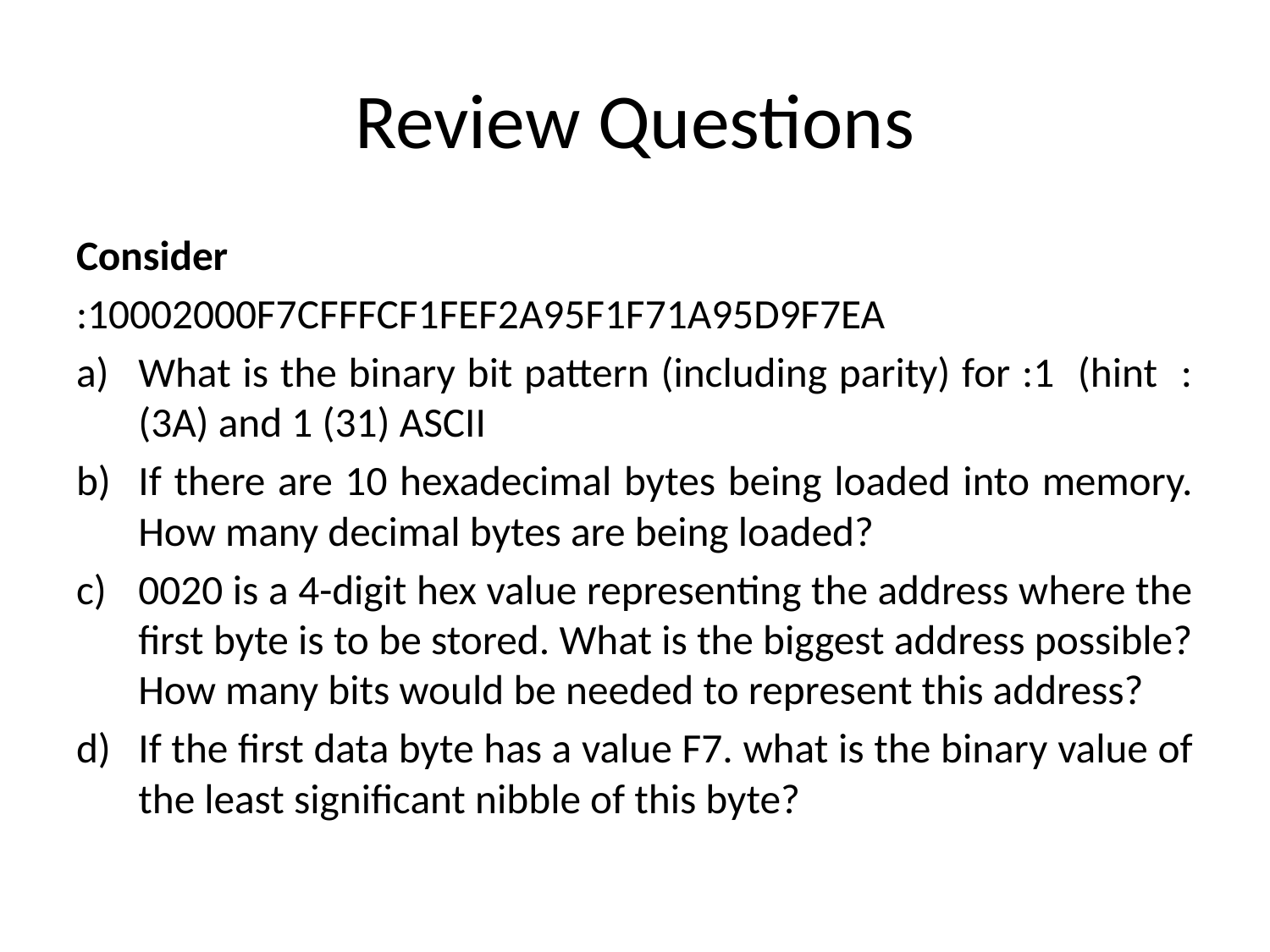

# Review Questions
Consider
:10002000F7CFFFCF1FEF2A95F1F71A95D9F7EA
What is the binary bit pattern (including parity) for :1  (hint  : (3A) and 1 (31) ASCII
If there are 10 hexadecimal bytes being loaded into memory. How many decimal bytes are being loaded?
0020 is a 4-digit hex value representing the address where the first byte is to be stored. What is the biggest address possible? How many bits would be needed to represent this address?
If the first data byte has a value F7. what is the binary value of the least significant nibble of this byte?